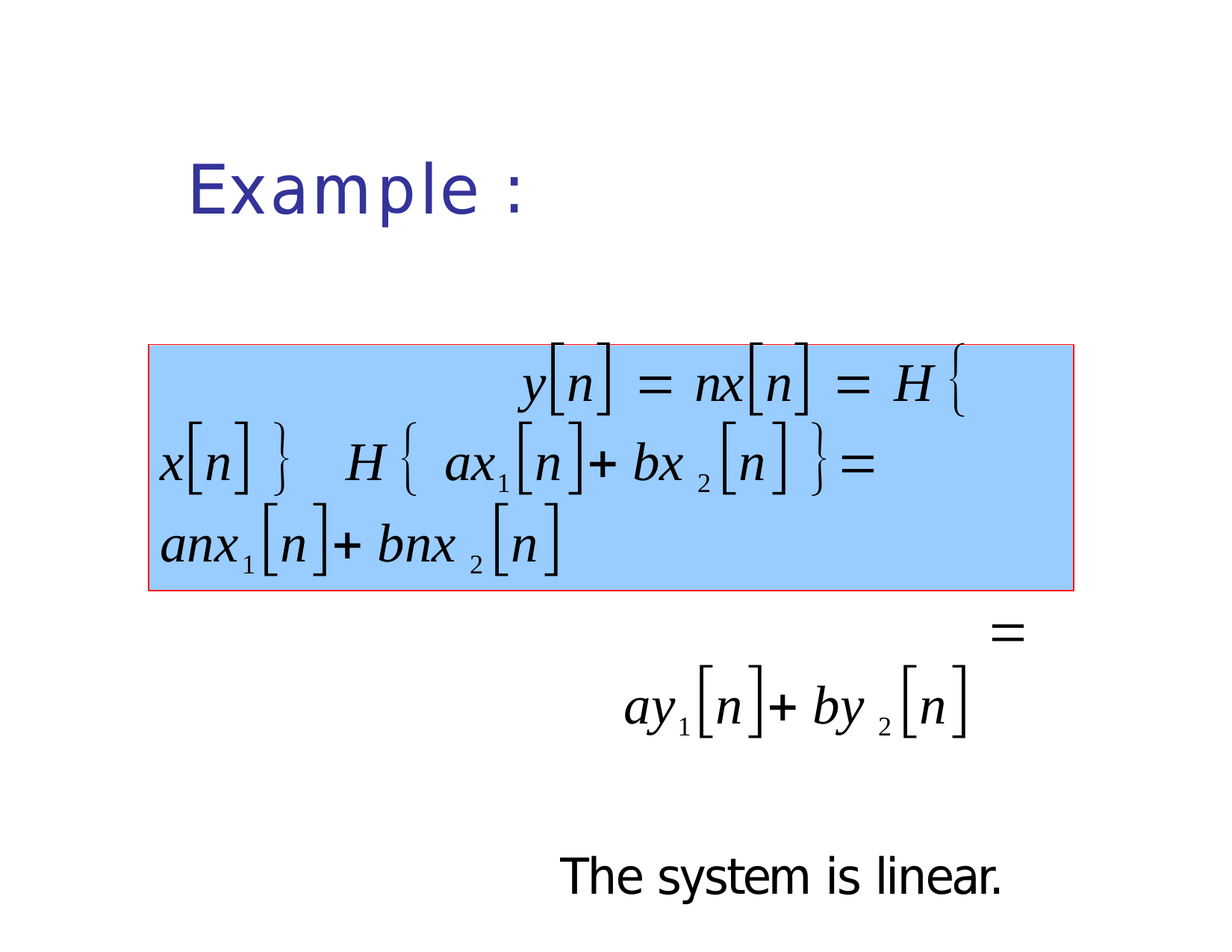

# Example :
y[n] = nx[n] = H { x[n] }  H { ax1[n]+ bx 2 [n] }= anx1[n]+ bnx 2 [n]
= ay1[n]+ by 2 [n]

The system is linear.

Dr. B. S. Daga  Fr.CRCE, Mumbai